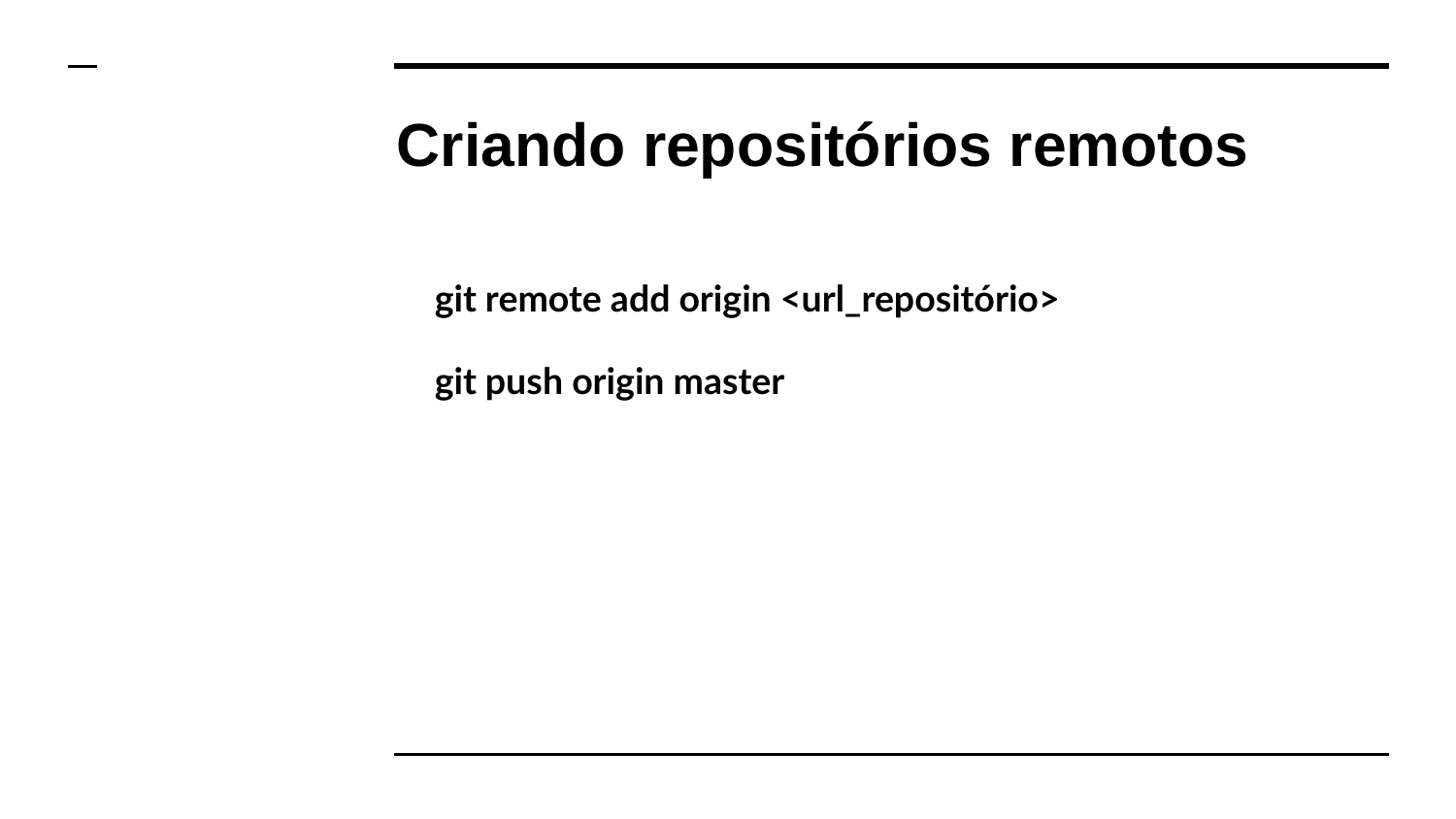

# Criando repositórios remotos
git remote add origin <url_repositório>
git push origin master